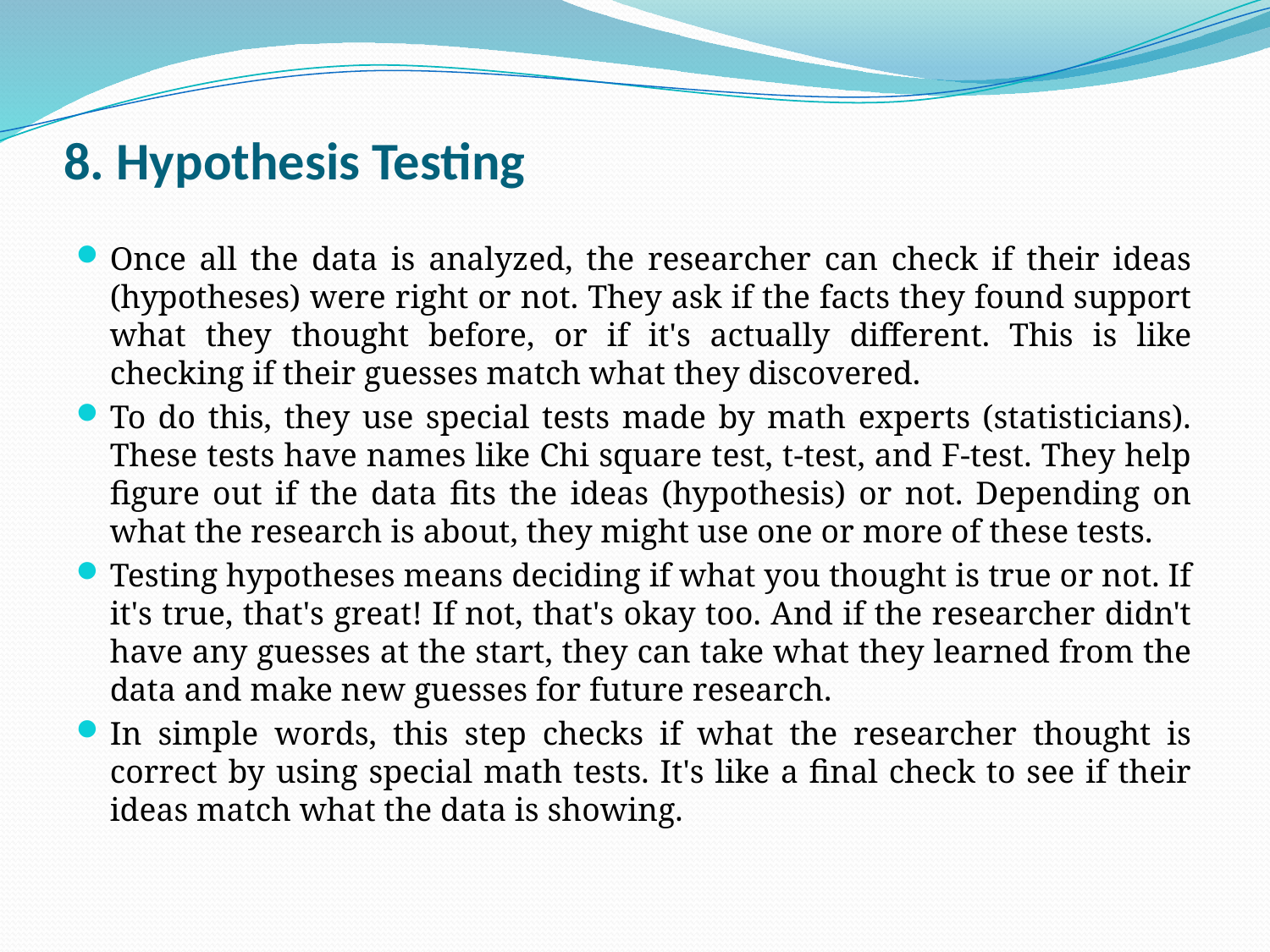

# 8. Hypothesis Testing
Once all the data is analyzed, the researcher can check if their ideas (hypotheses) were right or not. They ask if the facts they found support what they thought before, or if it's actually different. This is like checking if their guesses match what they discovered.
To do this, they use special tests made by math experts (statisticians). These tests have names like Chi square test, t-test, and F-test. They help figure out if the data fits the ideas (hypothesis) or not. Depending on what the research is about, they might use one or more of these tests.
Testing hypotheses means deciding if what you thought is true or not. If it's true, that's great! If not, that's okay too. And if the researcher didn't have any guesses at the start, they can take what they learned from the data and make new guesses for future research.
In simple words, this step checks if what the researcher thought is correct by using special math tests. It's like a final check to see if their ideas match what the data is showing.